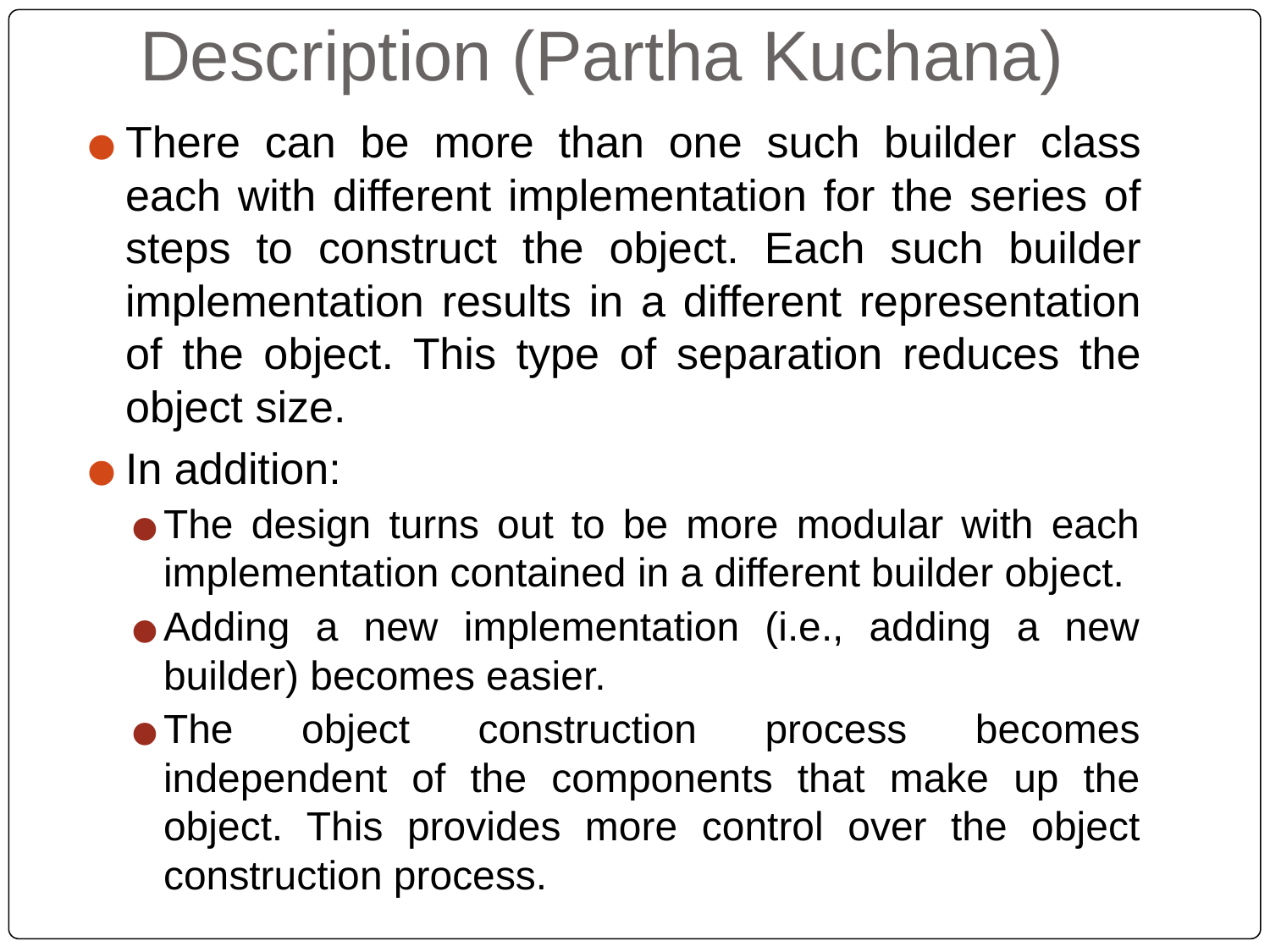

# Description (Partha Kuchana)
There can be more than one such builder class each with different implementation for the series of steps to construct the object. Each such builder implementation results in a different representation of the object. This type of separation reduces the object size.
In addition:
The design turns out to be more modular with each implementation contained in a different builder object.
Adding a new implementation (i.e., adding a new builder) becomes easier.
The object construction process becomes independent of the components that make up the object. This provides more control over the object construction process.